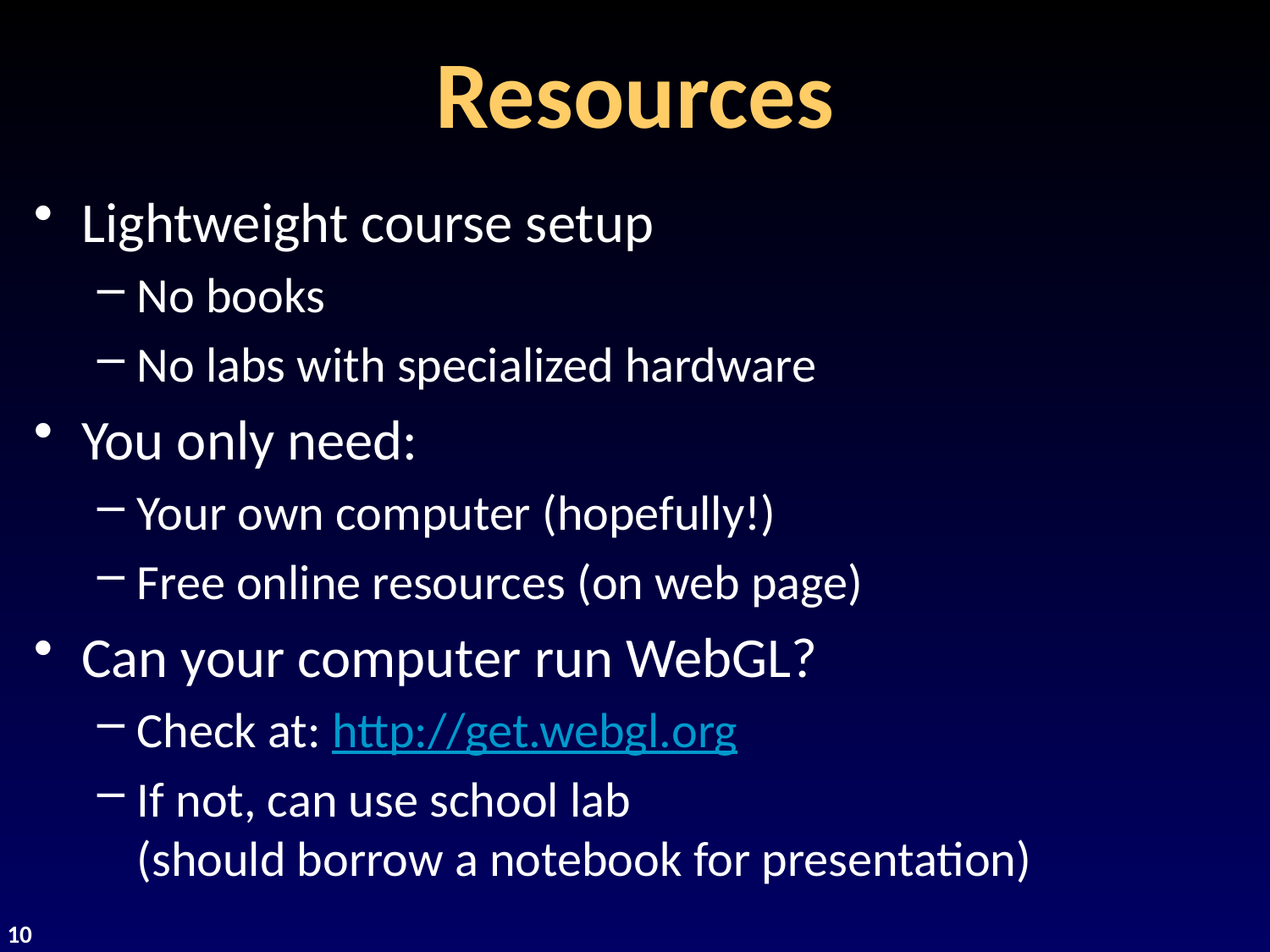

# Resources
Lightweight course setup
No books
No labs with specialized hardware
You only need:
Your own computer (hopefully!)
Free online resources (on web page)
Can your computer run WebGL?
Check at: http://get.webgl.org
If not, can use school lab
(should borrow a notebook for presentation)
10